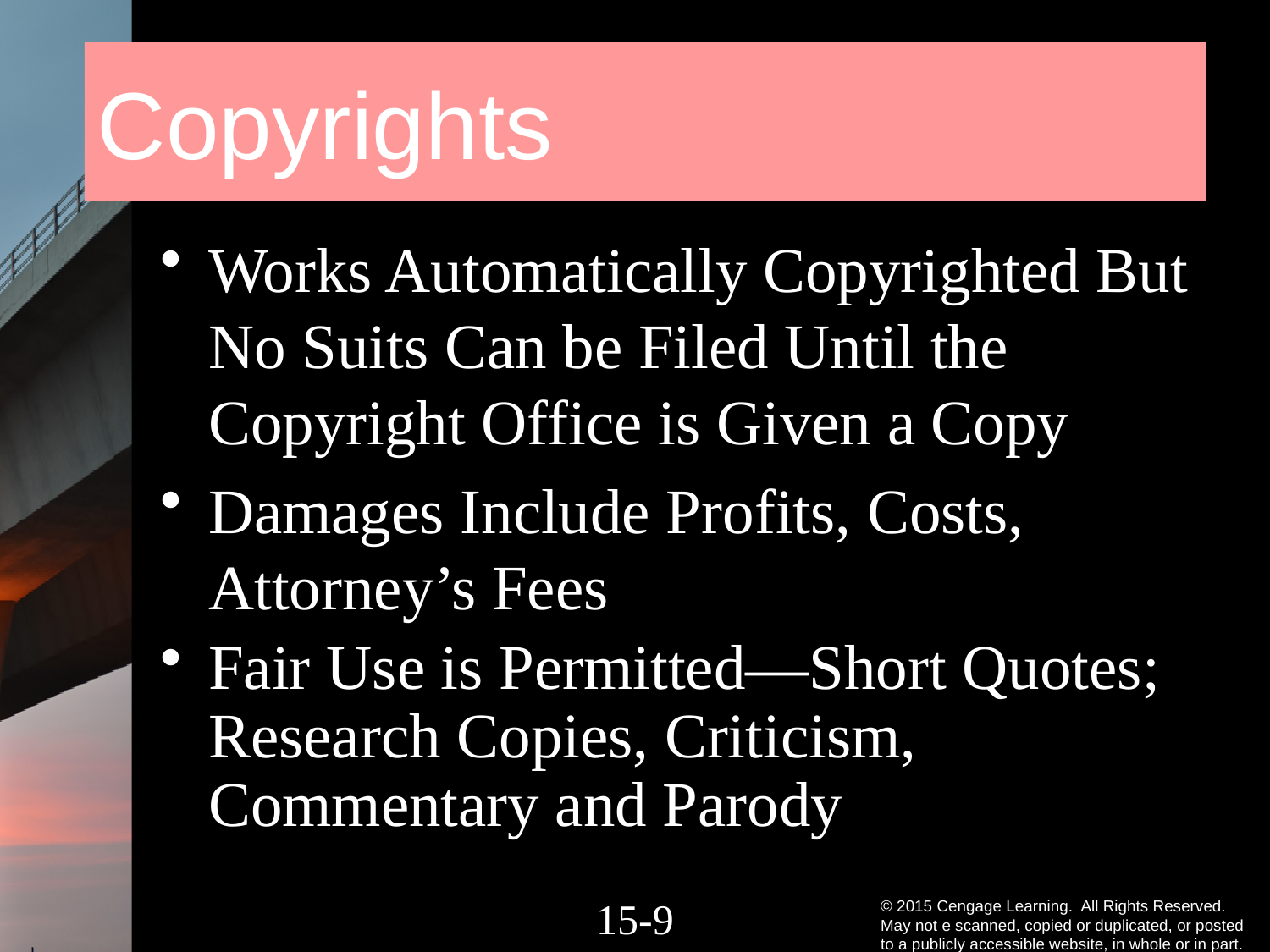

# Copyrights
Works Automatically Copyrighted But No Suits Can be Filed Until the Copyright Office is Given a Copy
Damages Include Profits, Costs, Attorney’s Fees
Fair Use is Permitted—Short Quotes; Research Copies, Criticism, Commentary and Parody

15-9